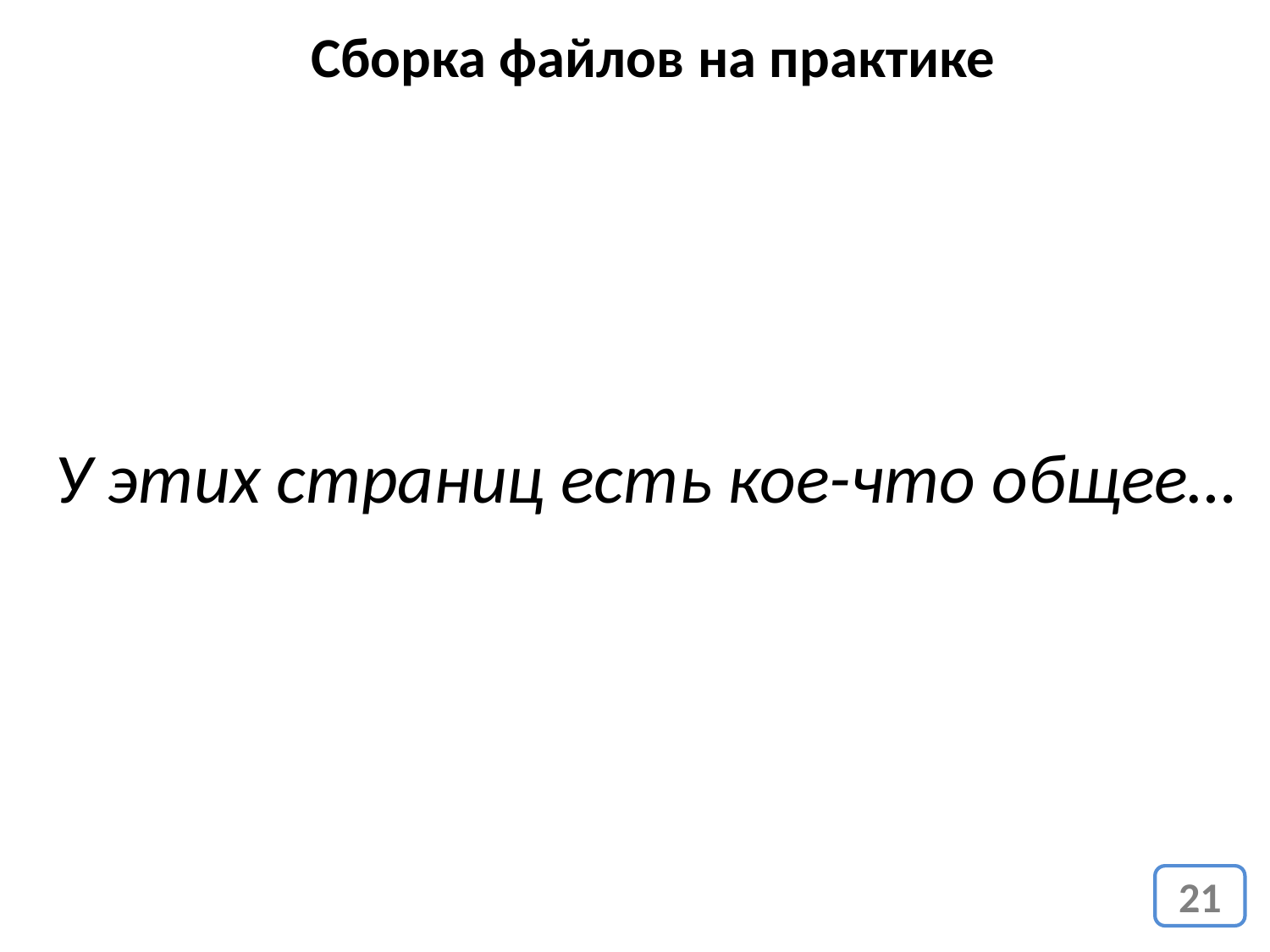

Сборка файлов на практике
У этих страниц есть кое-что общее…
21